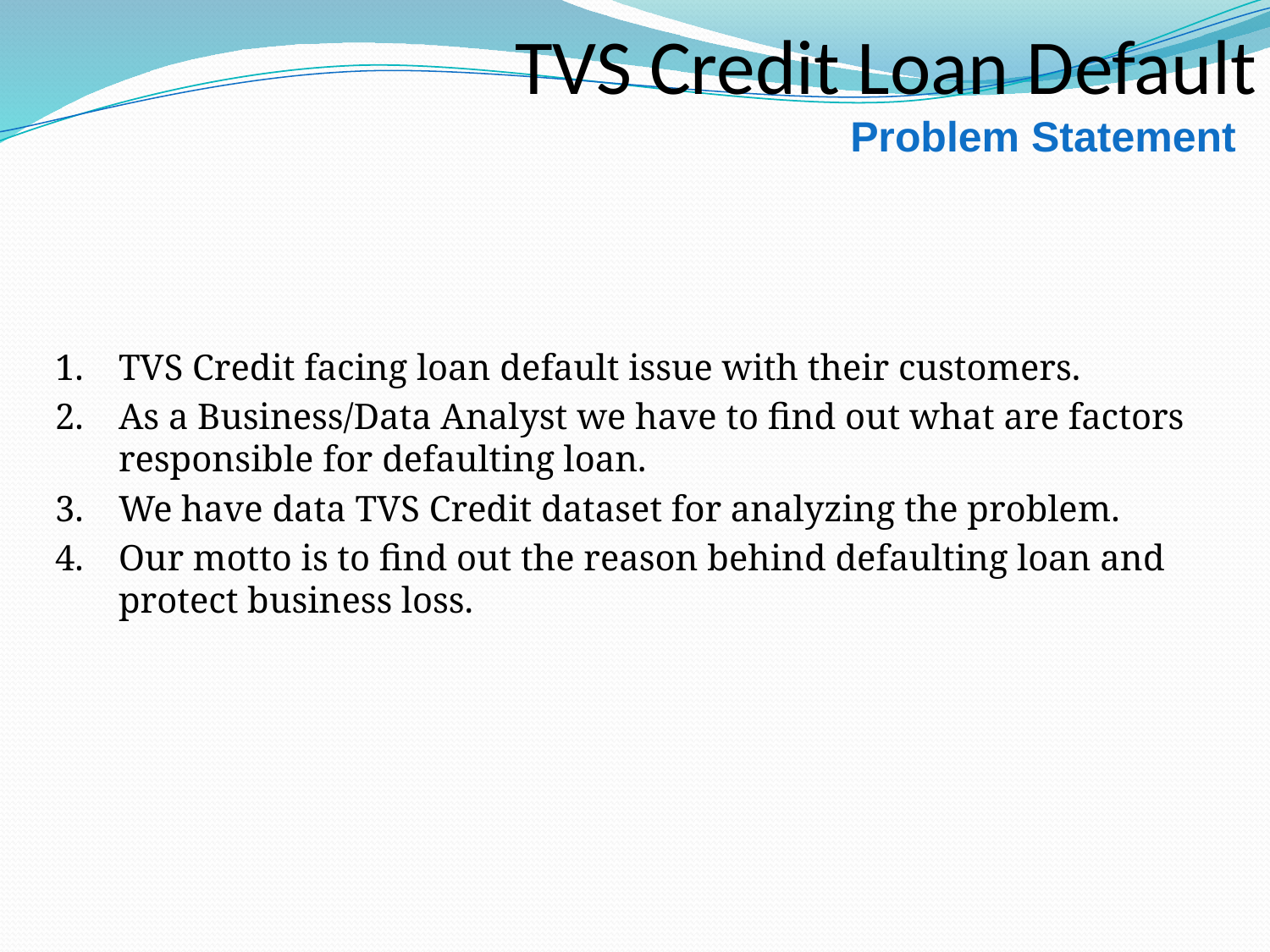

TVS Credit Loan Default
Problem Statement
TVS Credit facing loan default issue with their customers.
As a Business/Data Analyst we have to find out what are factors responsible for defaulting loan.
We have data TVS Credit dataset for analyzing the problem.
Our motto is to find out the reason behind defaulting loan and protect business loss.